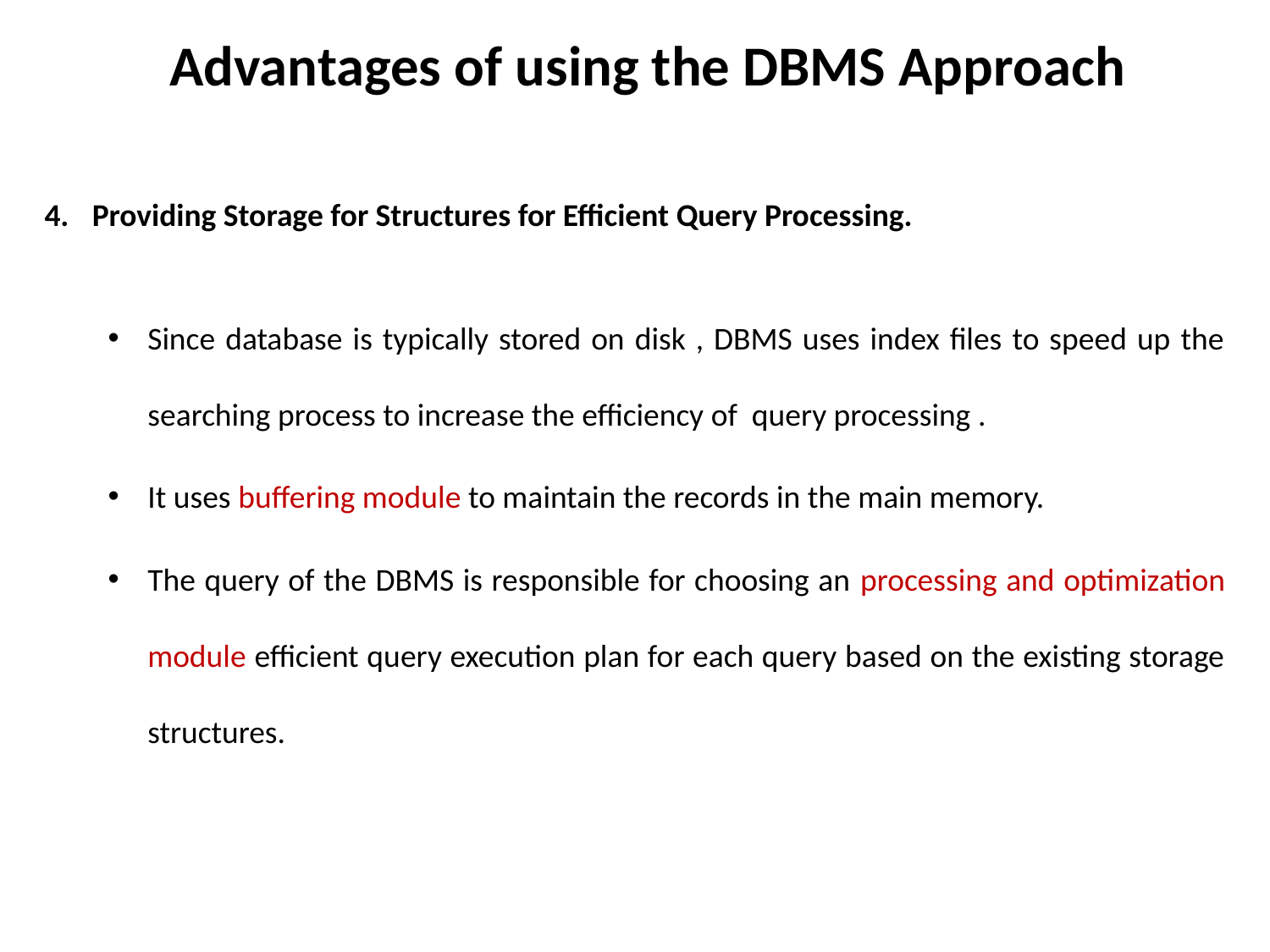

Advantages of using the DBMS Approach

Providing Storage for Structures for Efficient Query Processing.

Since database is typically stored on disk , DBMS uses index files to speed up the searching process to increase the efficiency of  query processing .
It uses buffering module to maintain the records in the main memory.
The query of the DBMS is responsible for choosing an processing and optimization module efficient query execution plan for each query based on the existing storage structures.